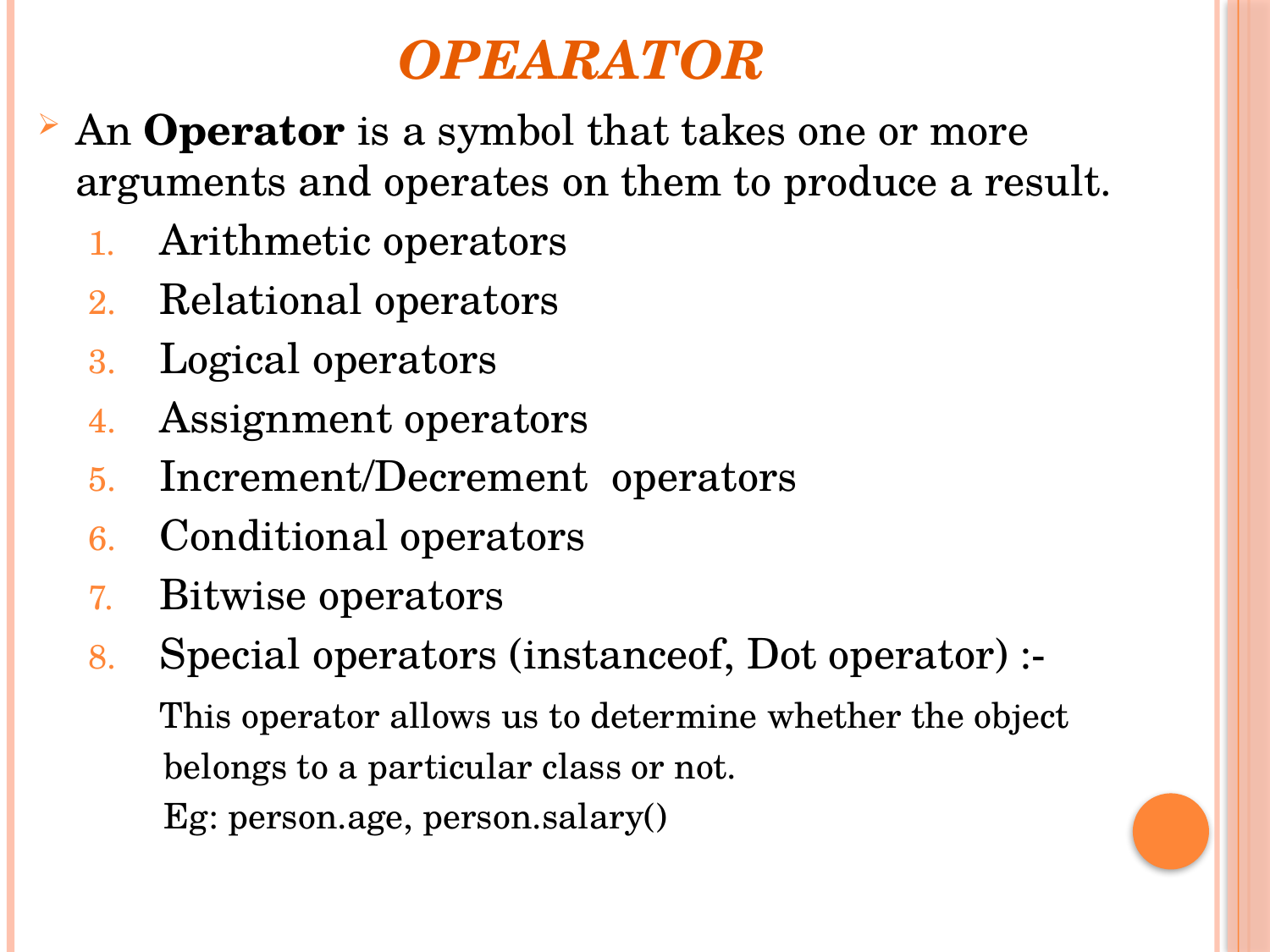

# Opearator
An Operator is a symbol that takes one or more arguments and operates on them to produce a result.
Arithmetic operators
Relational operators
Logical operators
Assignment operators
Increment/Decrement  operators
Conditional operators
Bitwise operators
Special operators (instanceof, Dot operator) :-
      This operator allows us to determine whether the object
             belongs to a particular class or not.
             Eg: person.age, person.salary()